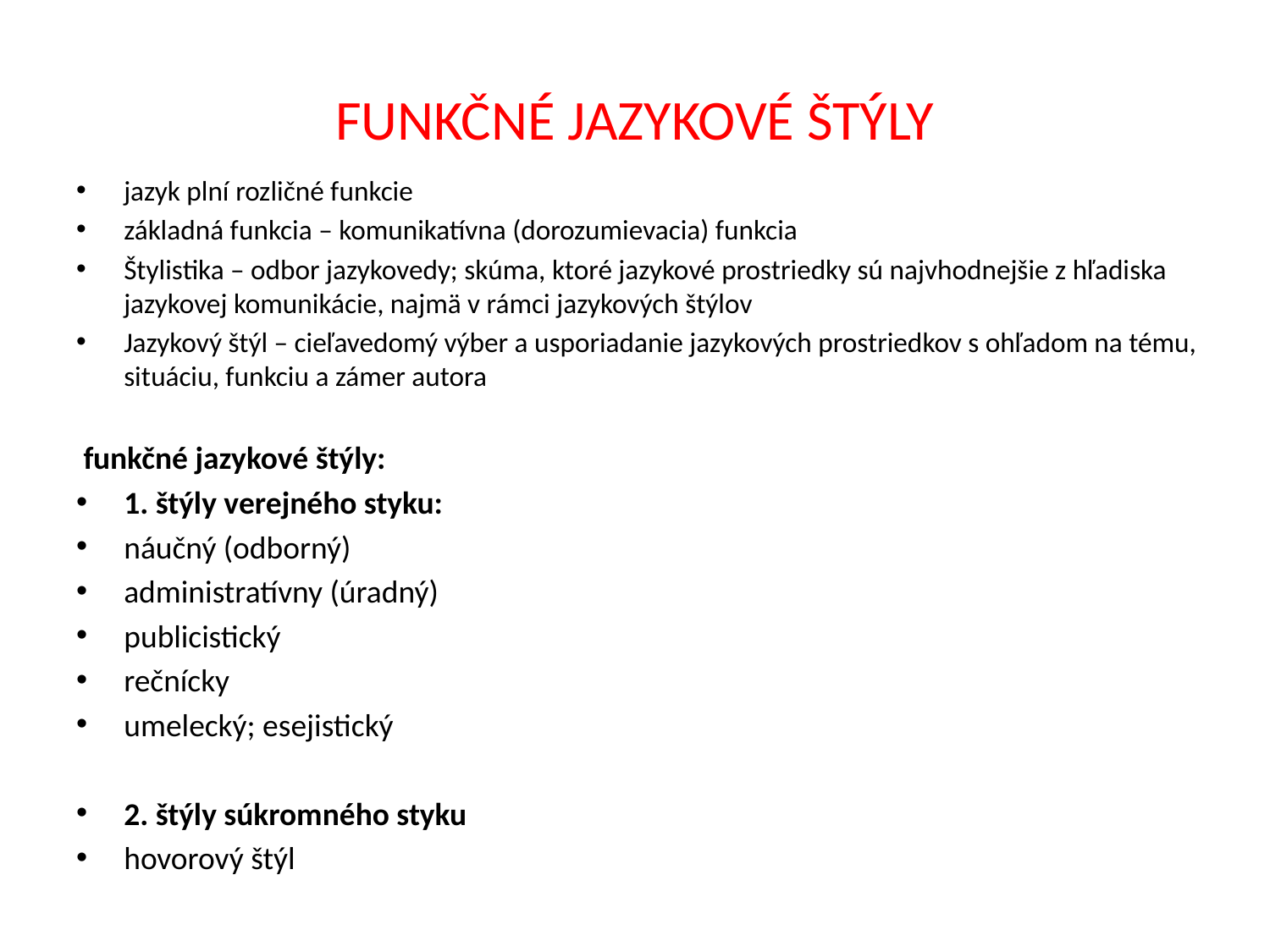

# FUNKČNÉ JAZYKOVÉ ŠTÝLY
jazyk plní rozličné funkcie
základná funkcia – komunikatívna (dorozumievacia) funkcia
Štylistika – odbor jazykovedy; skúma, ktoré jazykové prostriedky sú najvhodnejšie z hľadiska    jazykovej komunikácie, najmä v rámci jazykových štýlov
Jazykový štýl – cieľavedomý výber a usporiadanie jazykových prostriedkov s ohľadom na tému, situáciu, funkciu a zámer autora

 funkčné jazykové štýly:
1. štýly verejného styku:
náučný (odborný)
administratívny (úradný)
publicistický
rečnícky
umelecký; esejistický

2. štýly súkromného styku
hovorový štýl